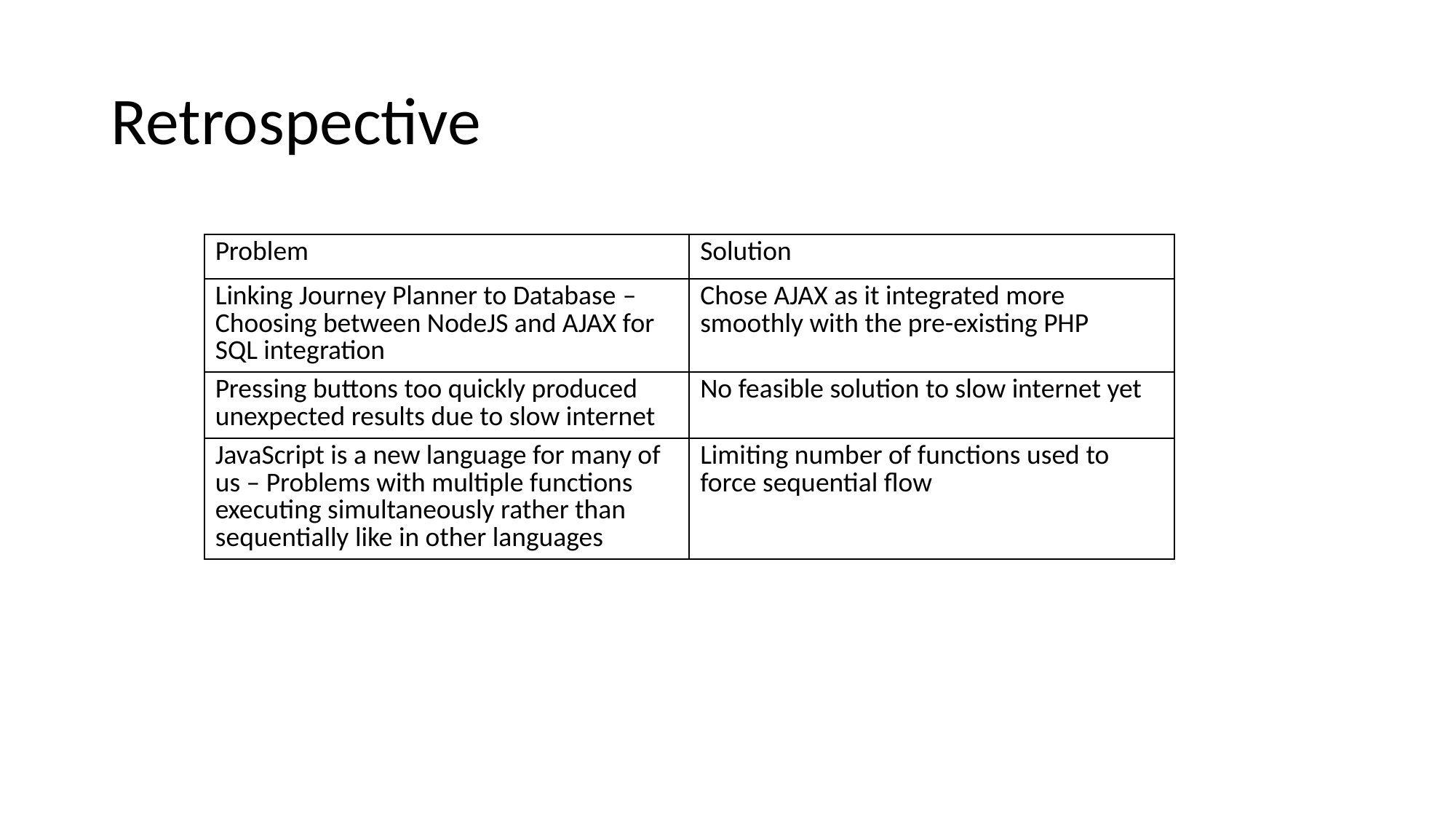

# Retrospective
| Problem | Solution |
| --- | --- |
| Linking Journey Planner to Database – Choosing between NodeJS and AJAX for SQL integration | Chose AJAX as it integrated more smoothly with the pre-existing PHP |
| Pressing buttons too quickly produced unexpected results due to slow internet | No feasible solution to slow internet yet |
| JavaScript is a new language for many of us – Problems with multiple functions executing simultaneously rather than sequentially like in other languages | Limiting number of functions used to force sequential flow |